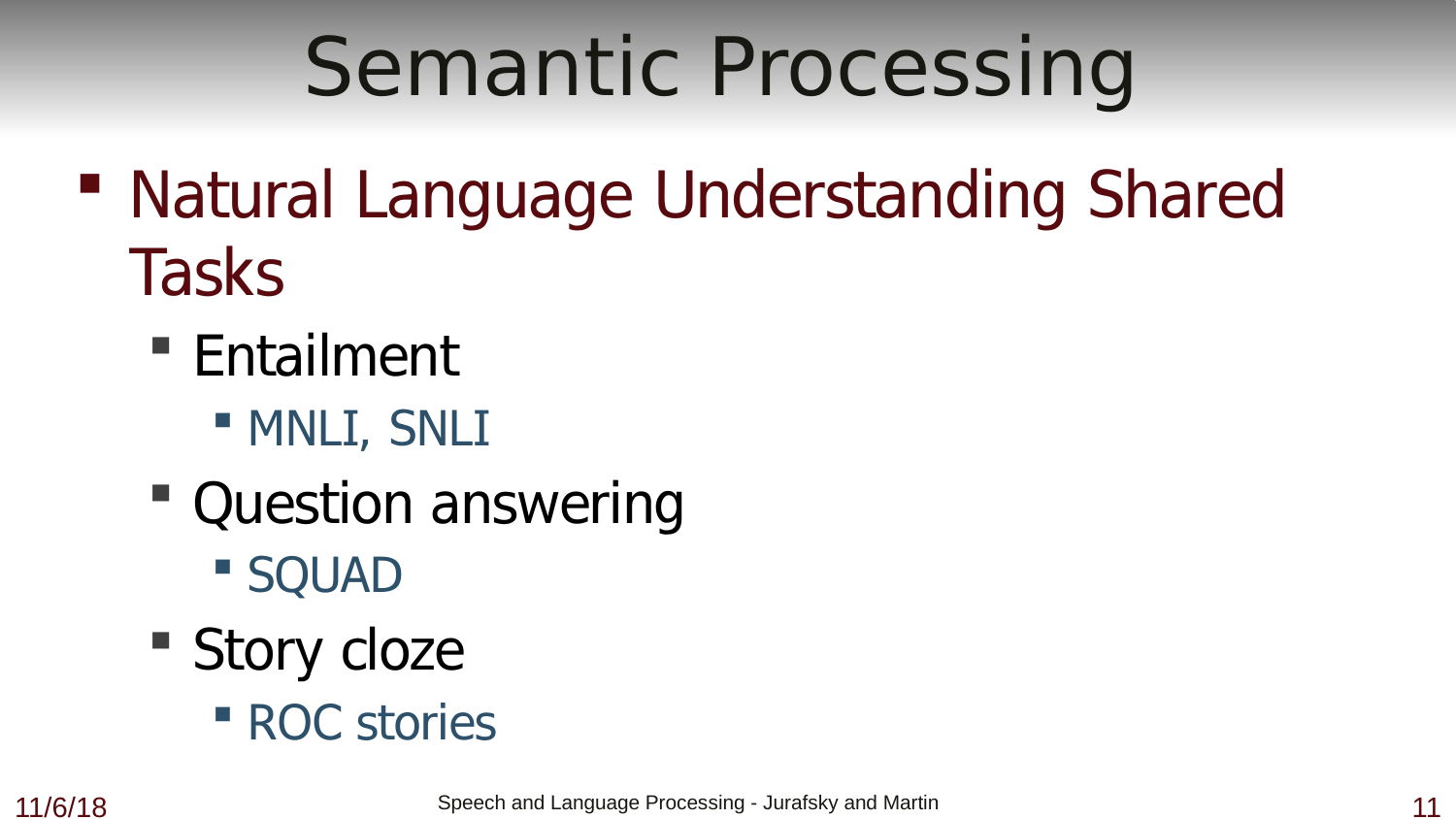

# Semantic Processing
Natural Language Understanding Shared Tasks
Entailment
MNLI, SNLI
Question answering
SQUAD
Story cloze
ROC stories

11/6/18
                                         Speech and Language Processing - Jurafsky and Martin
11